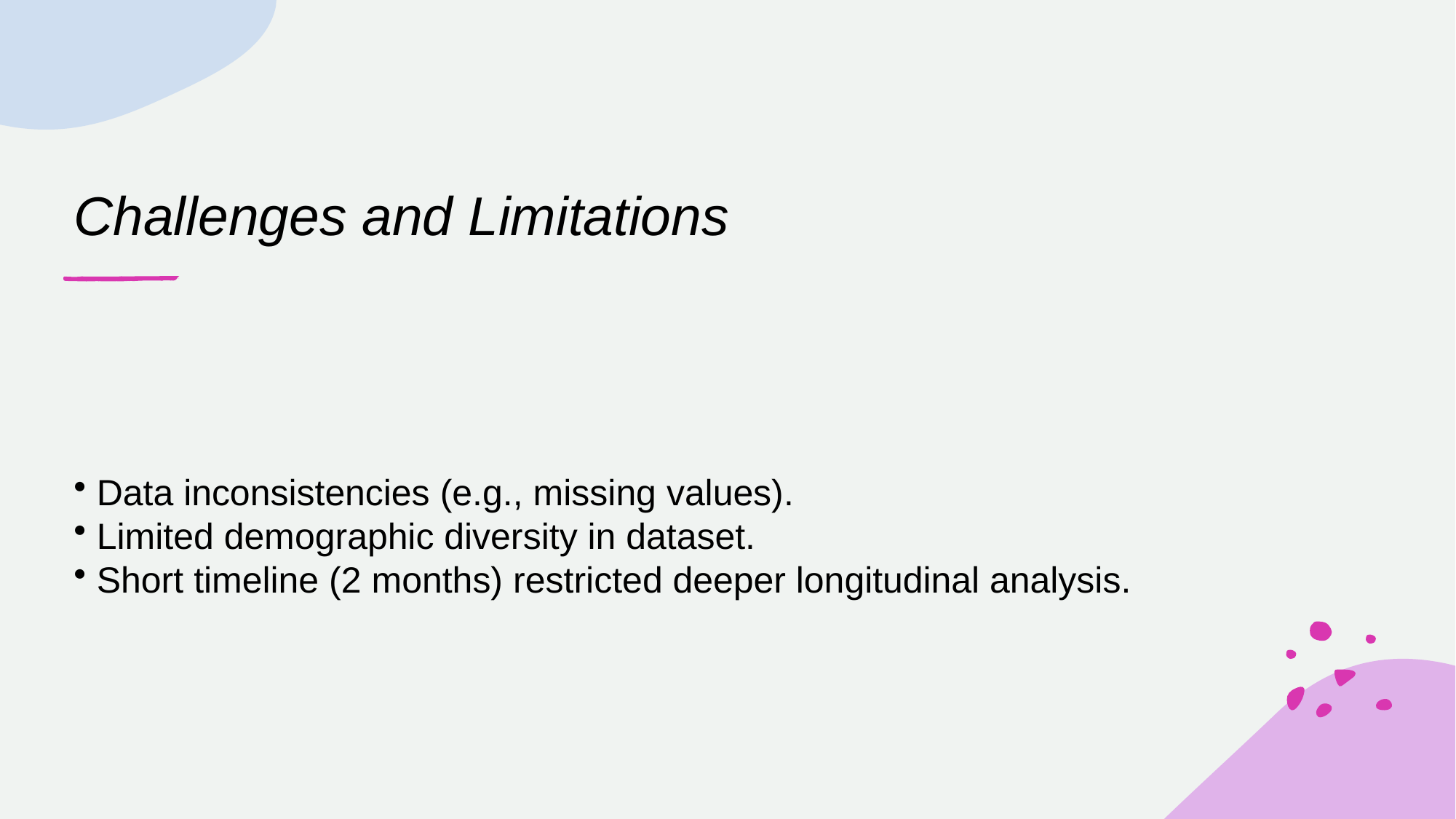

# Challenges and Limitations

 Data inconsistencies (e.g., missing values).
 Limited demographic diversity in dataset.
 Short timeline (2 months) restricted deeper longitudinal analysis.